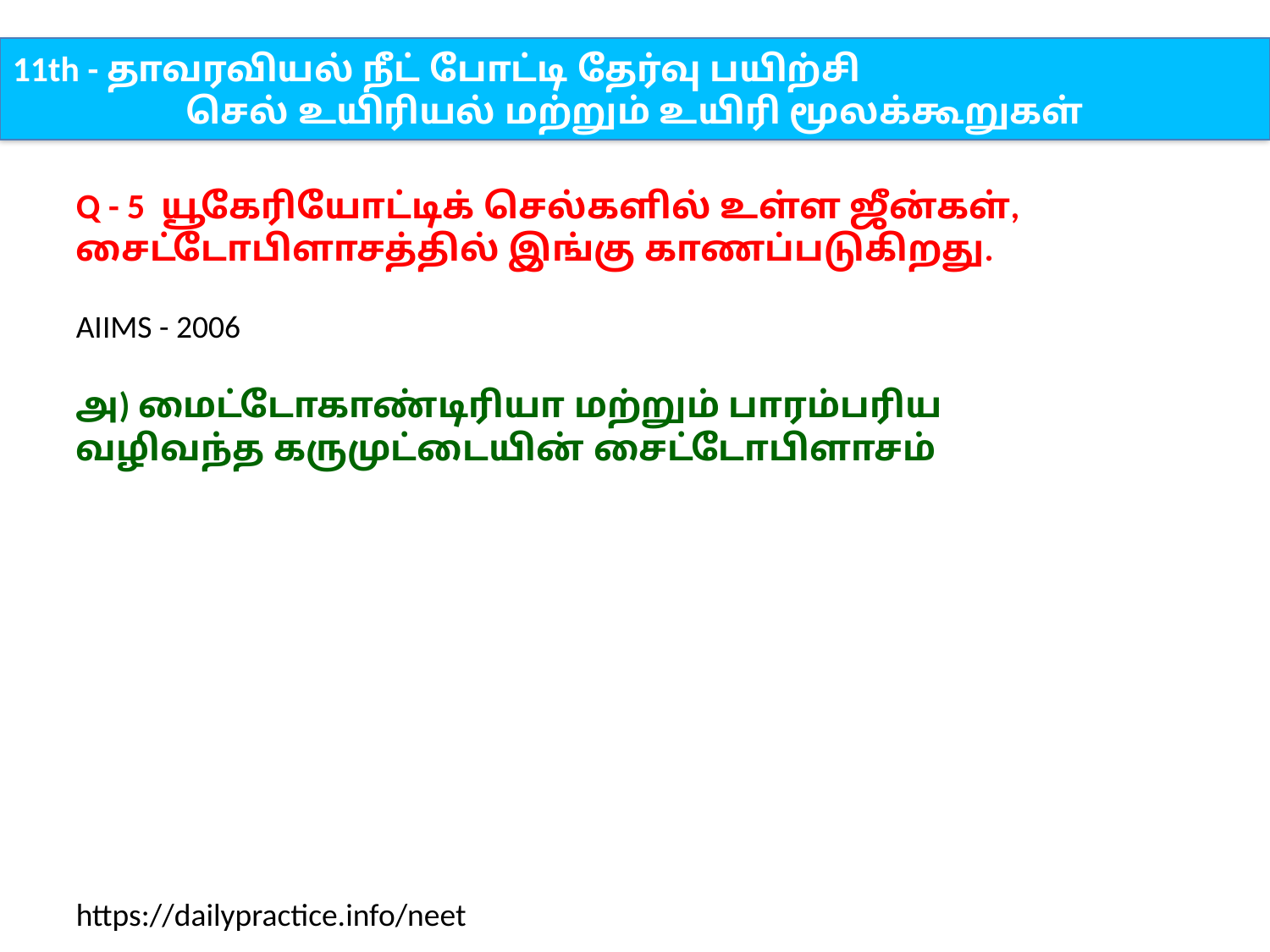

11th - தாவரவியல் நீட் போட்டி தேர்வு பயிற்சி
செல் உயிரியல் மற்றும் உயிரி மூலக்கூறுகள்

Q - 5  யூகேரியோட்டிக் செல்களில் உள்ள ஜீன்கள், சைட்டோபிளாசத்தில் இங்கு காணப்படுகிறது.

AIIMS - 2006

அ) மைட்டோகாண்டிரியா மற்றும் பாரம்பரிய வழிவந்த கருமுட்டையின் சைட்டோபிளாசம்
https://dailypractice.info/neet